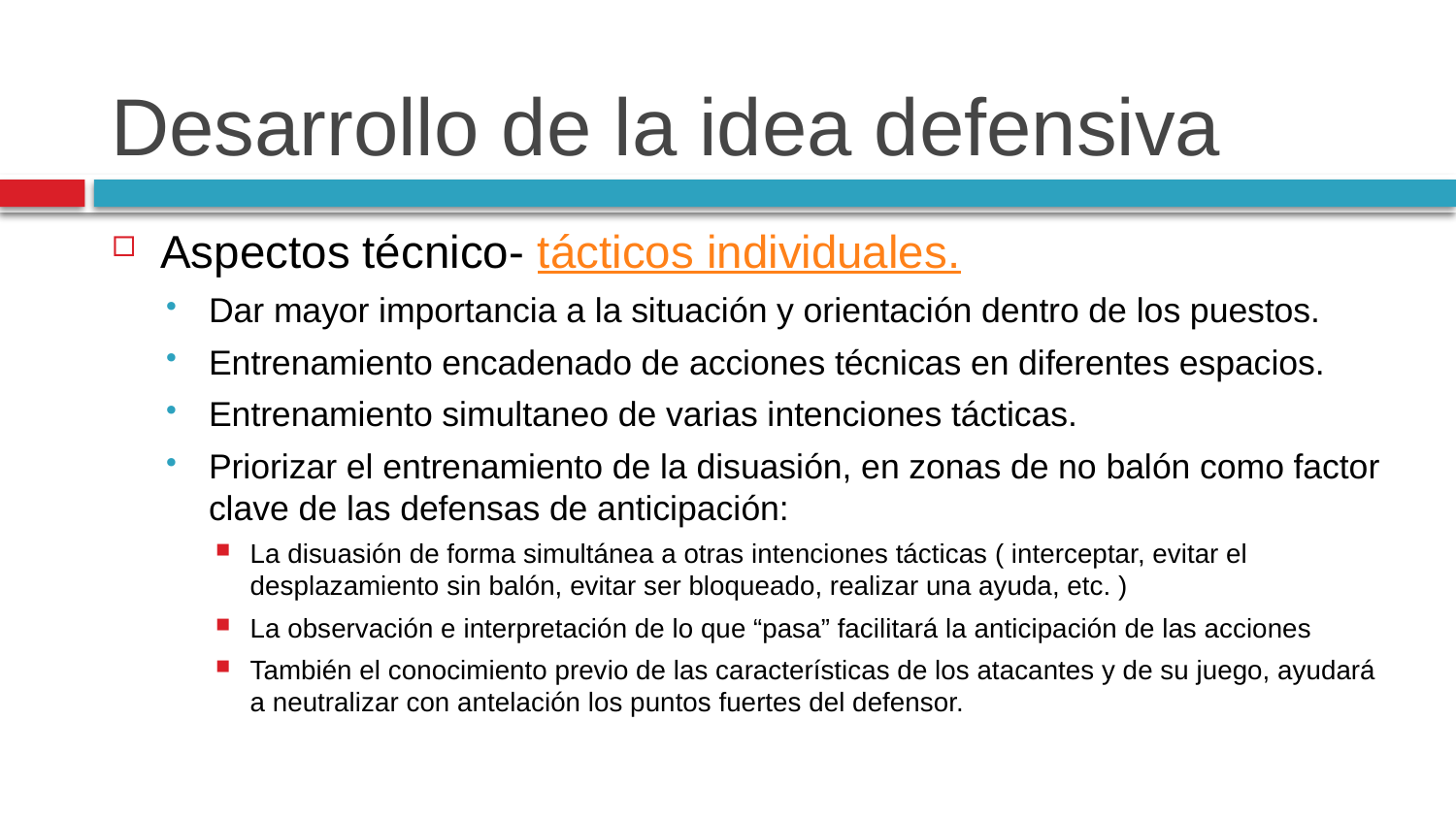

# Desarrollo de la idea defensiva
Aspectos técnico- tácticos individuales.
Dar mayor importancia a la situación y orientación dentro de los puestos.
Entrenamiento encadenado de acciones técnicas en diferentes espacios.
Entrenamiento simultaneo de varias intenciones tácticas.
Priorizar el entrenamiento de la disuasión, en zonas de no balón como factor clave de las defensas de anticipación:
La disuasión de forma simultánea a otras intenciones tácticas ( interceptar, evitar el desplazamiento sin balón, evitar ser bloqueado, realizar una ayuda, etc. )
La observación e interpretación de lo que “pasa” facilitará la anticipación de las acciones
También el conocimiento previo de las características de los atacantes y de su juego, ayudará a neutralizar con antelación los puntos fuertes del defensor.